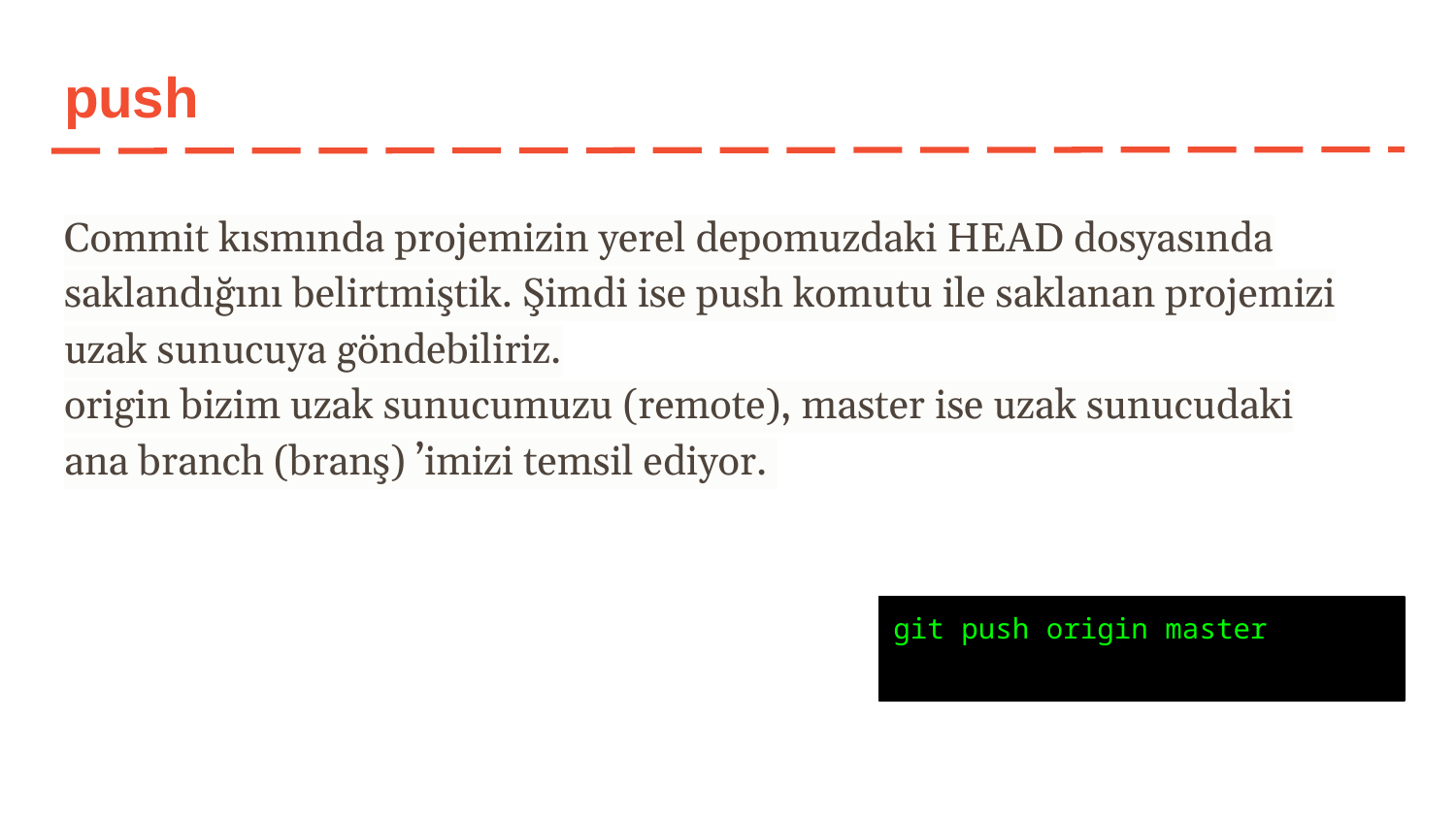

# push
Commit kısmında projemizin yerel depomuzdaki HEAD dosyasında saklandığını belirtmiştik. Şimdi ise push komutu ile saklanan projemizi uzak sunucuya göndebiliriz.
origin bizim uzak sunucumuzu (remote), master ise uzak sunucudaki ana branch (branş) ’imizi temsil ediyor.
git push origin master